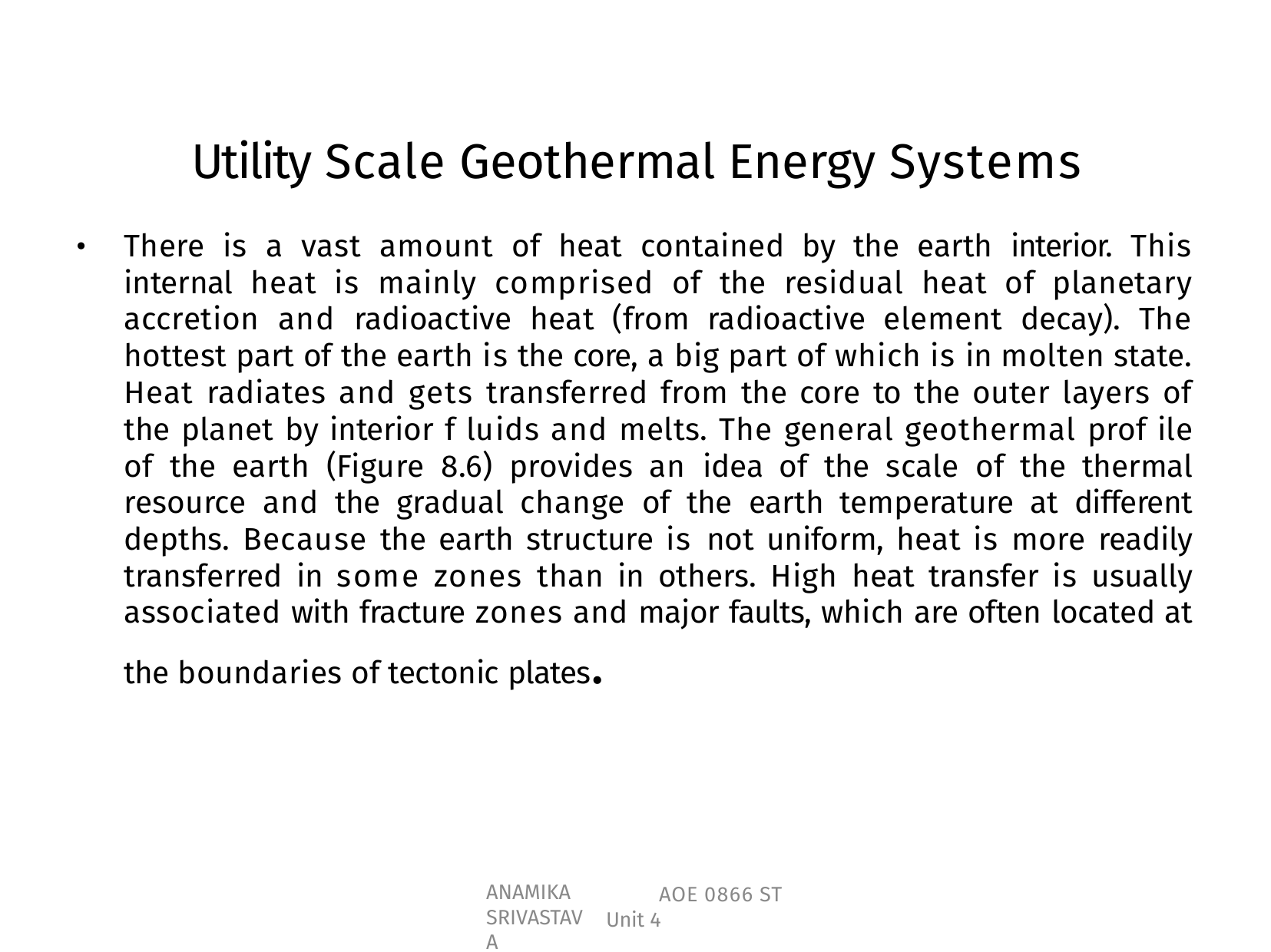

# Utility Scale Geothermal Energy Systems
•
There is a vast amount of heat contained by the earth interior. This internal heat is mainly comprised of the residual heat of planetary accretion and radioactive heat (from radioactive element decay). The hottest part of the earth is the core, a big part of which is in molten state. Heat radiates and gets transferred from the core to the outer layers of the planet by interior f luids and melts. The general geothermal prof ile of the earth (Figure 8.6) provides an idea of the scale of the thermal resource and the gradual change of the earth temperature at different depths. Because the earth structure is not uniform, heat is more readily transferred in some zones than in others. High heat transfer is usually associated with fracture zones and major faults, which are often located at the boundaries of tectonic plates.
ANAMIKA SRIVASTAVA
AOE 0866 ST
Unit 4